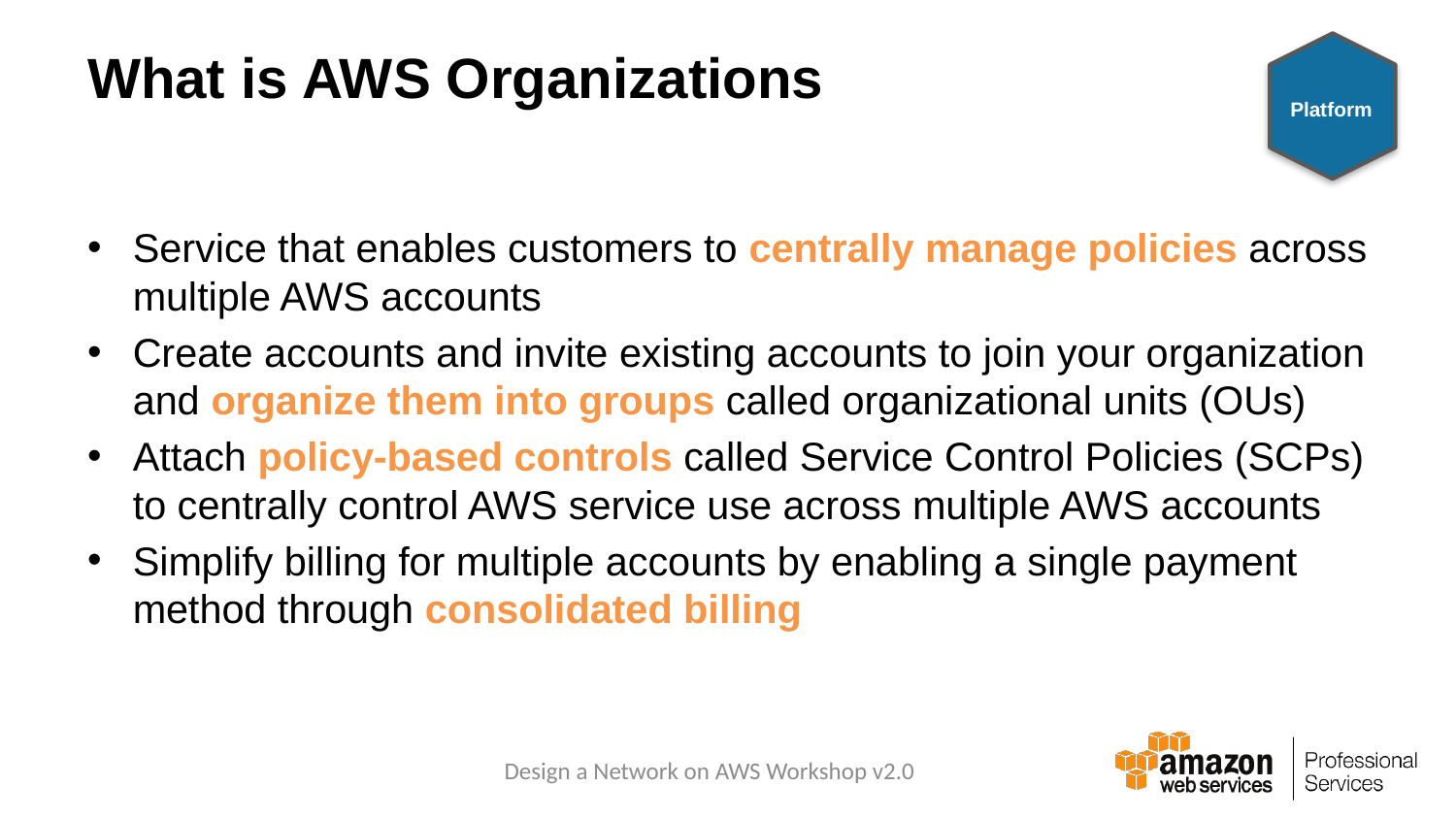

# What is AWS Organizations

Platform

Service that enables customers to centrally manage policies across multiple AWS accounts
Create accounts and invite existing accounts to join your organization and organize them into groups called organizational units (OUs)
Attach policy-based controls called Service Control Policies (SCPs) to centrally control AWS service use across multiple AWS accounts
Simplify billing for multiple accounts by enabling a single payment method through consolidated billing
Design a Network on AWS Workshop v2.0